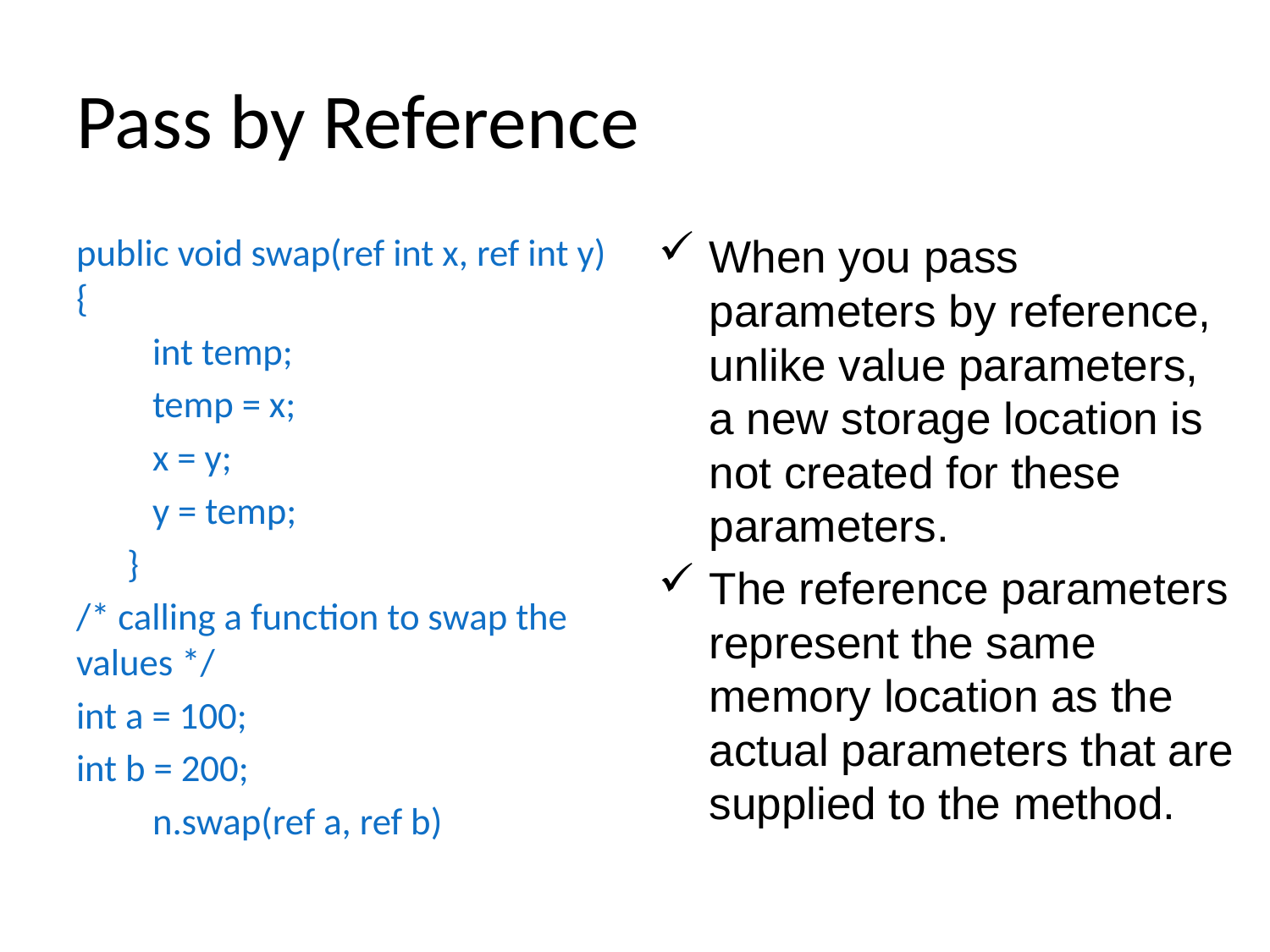

# Pass by Reference
public void swap(ref int x, ref int y) {
         int temp;
         temp = x;
         x = y;
         y = temp;
      }
/* calling a function to swap the values */
int a = 100;
int b = 200;
         n.swap(ref a, ref b)
When you pass parameters by reference, unlike value parameters, a new storage location is not created for these parameters.
The reference parameters represent the same memory location as the actual parameters that are supplied to the method.